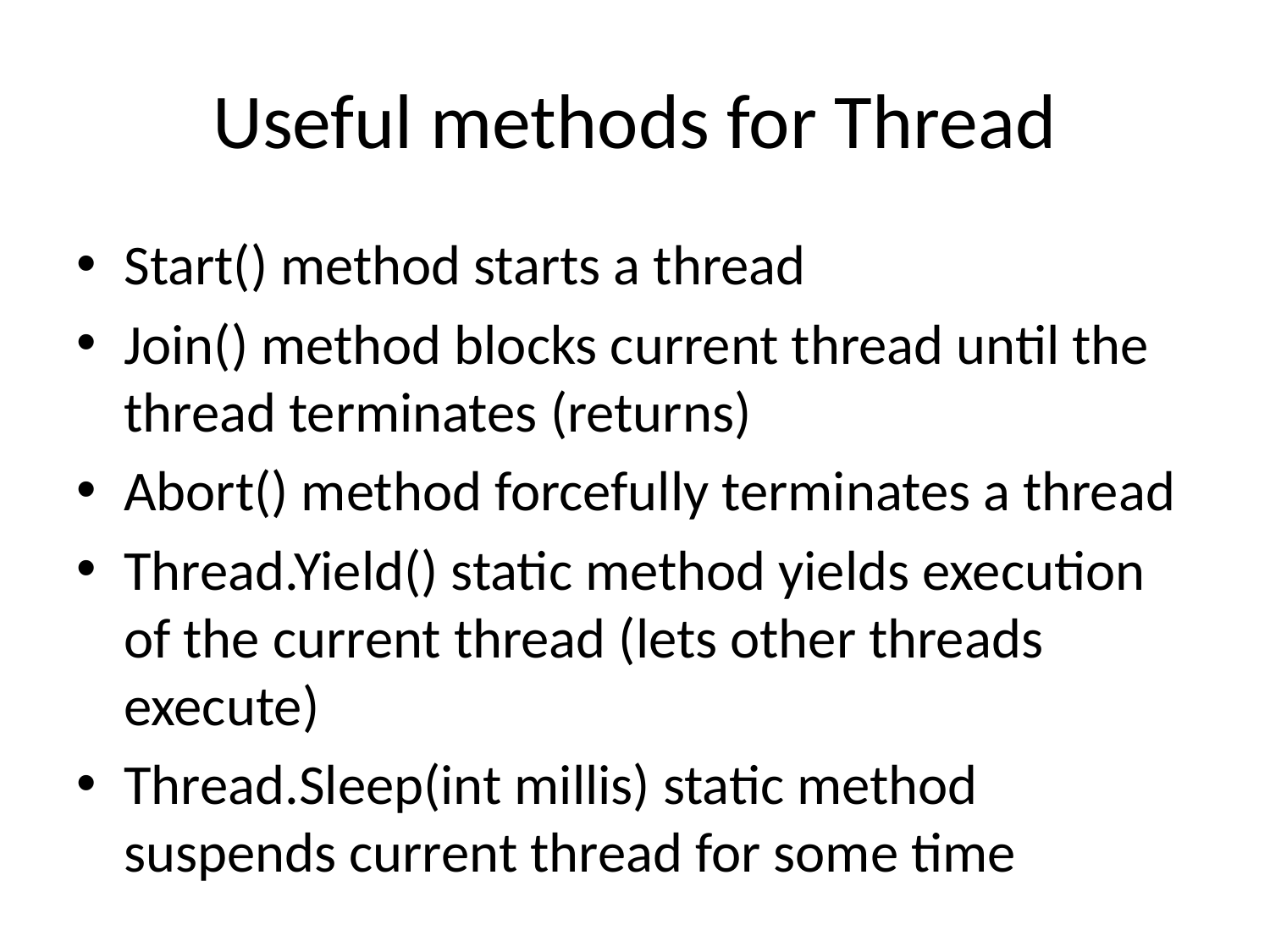

# Useful methods for Thread
Start() method starts a thread
Join() method blocks current thread until the thread terminates (returns)
Abort() method forcefully terminates a thread
Thread.Yield() static method yields execution of the current thread (lets other threads execute)
Thread.Sleep(int millis) static method suspends current thread for some time